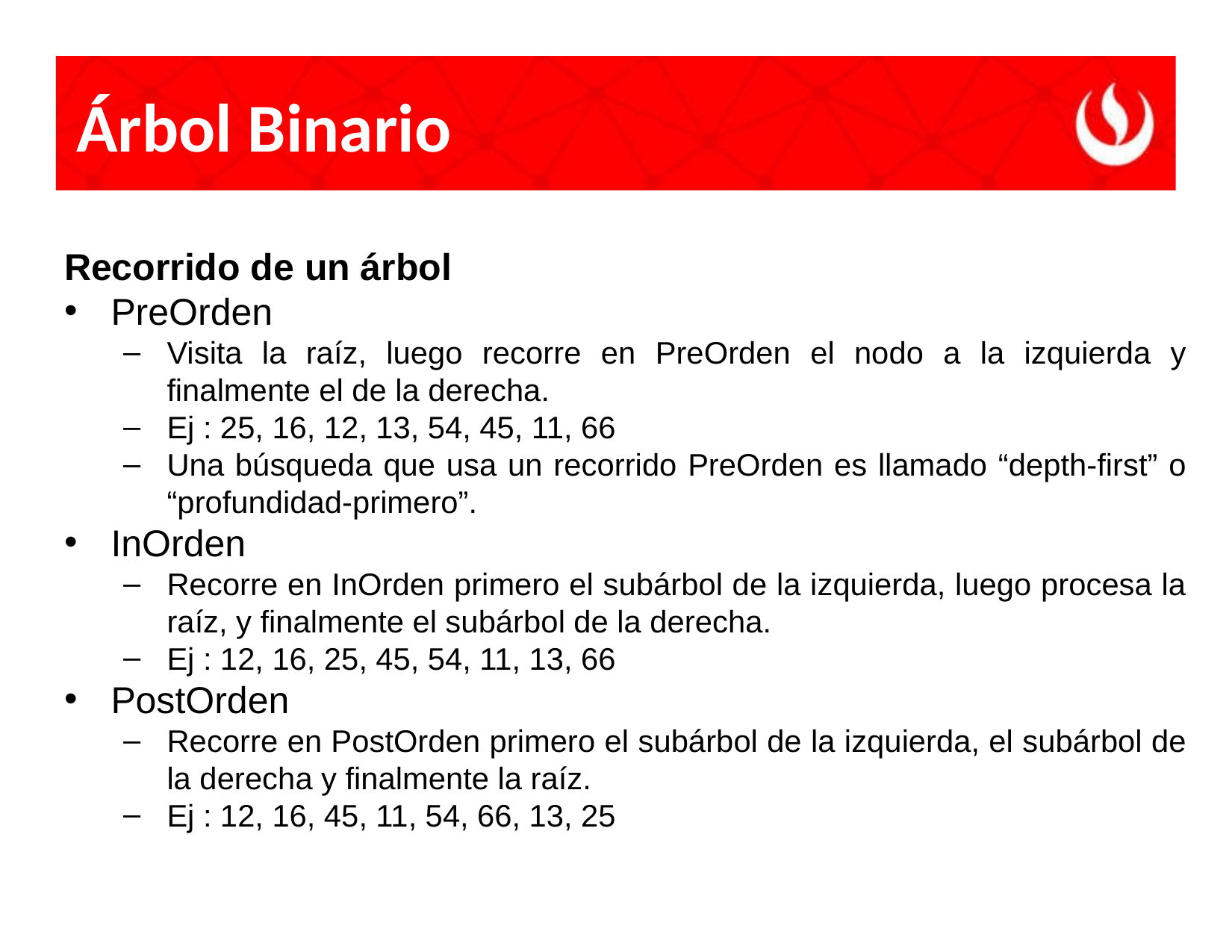

# Árbol Binario
Recorrido de un árbol
PreOrden
Visita la raíz, luego recorre en PreOrden el nodo a la izquierda y finalmente el de la derecha.
Ej : 25, 16, 12, 13, 54, 45, 11, 66
Una búsqueda que usa un recorrido PreOrden es llamado “depth-first” o “profundidad-primero”.
InOrden
Recorre en InOrden primero el subárbol de la izquierda, luego procesa la raíz, y finalmente el subárbol de la derecha.
Ej : 12, 16, 25, 45, 54, 11, 13, 66
PostOrden
Recorre en PostOrden primero el subárbol de la izquierda, el subárbol de la derecha y finalmente la raíz.
Ej : 12, 16, 45, 11, 54, 66, 13, 25